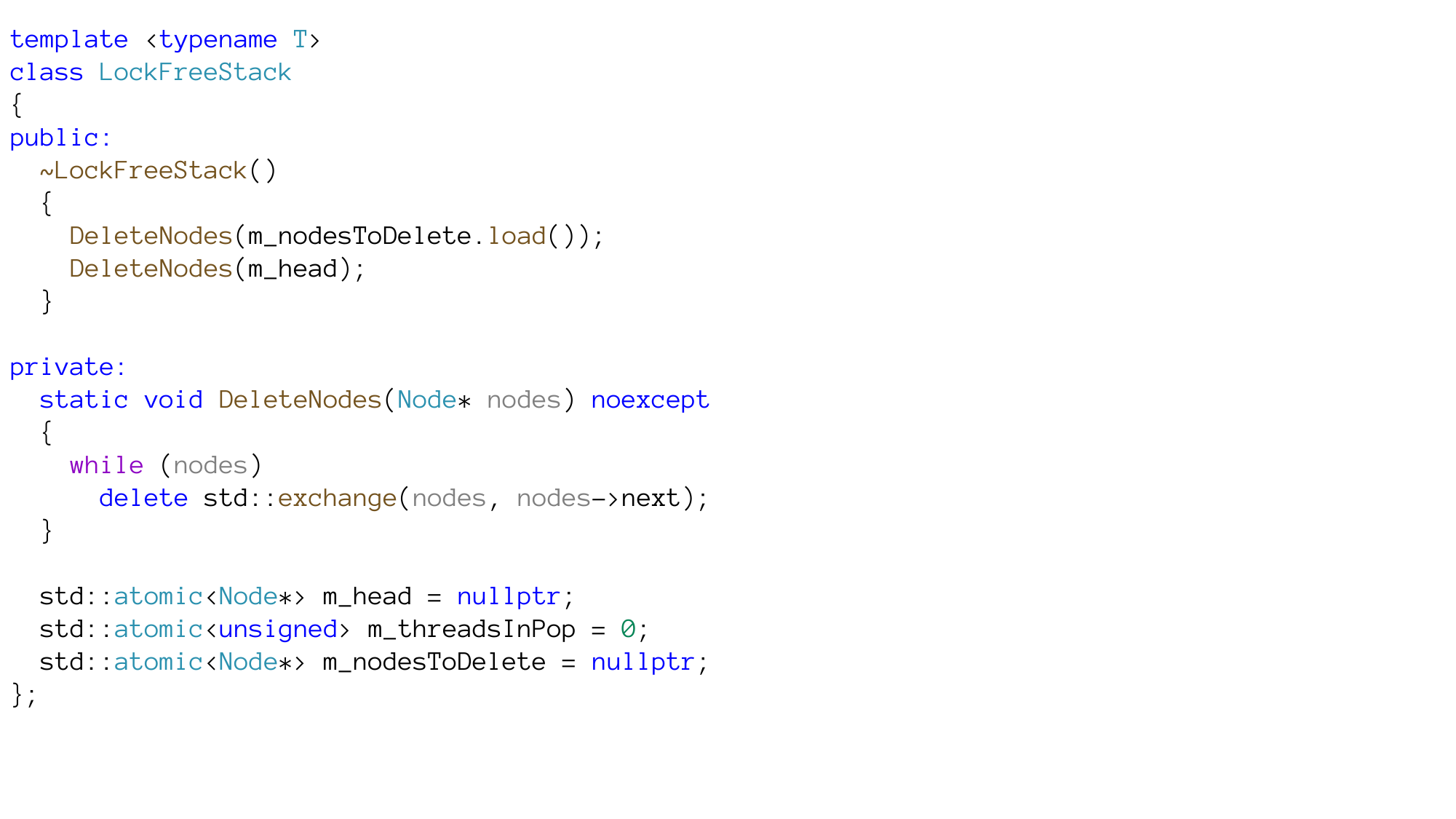

template <typename T>
class LockFreeStack
{
public:
  ~LockFreeStack()
  {
    DeleteNodes(m_nodesToDelete.load());
    DeleteNodes(m_head);
  }

private:
  static void DeleteNodes(Node* nodes) noexcept
  {
    while (nodes)
      delete std::exchange(nodes, nodes->next);
  }

  std::atomic<Node*> m_head = nullptr;
  std::atomic<unsigned> m_threadsInPop = 0;
  std::atomic<Node*> m_nodesToDelete = nullptr;
};